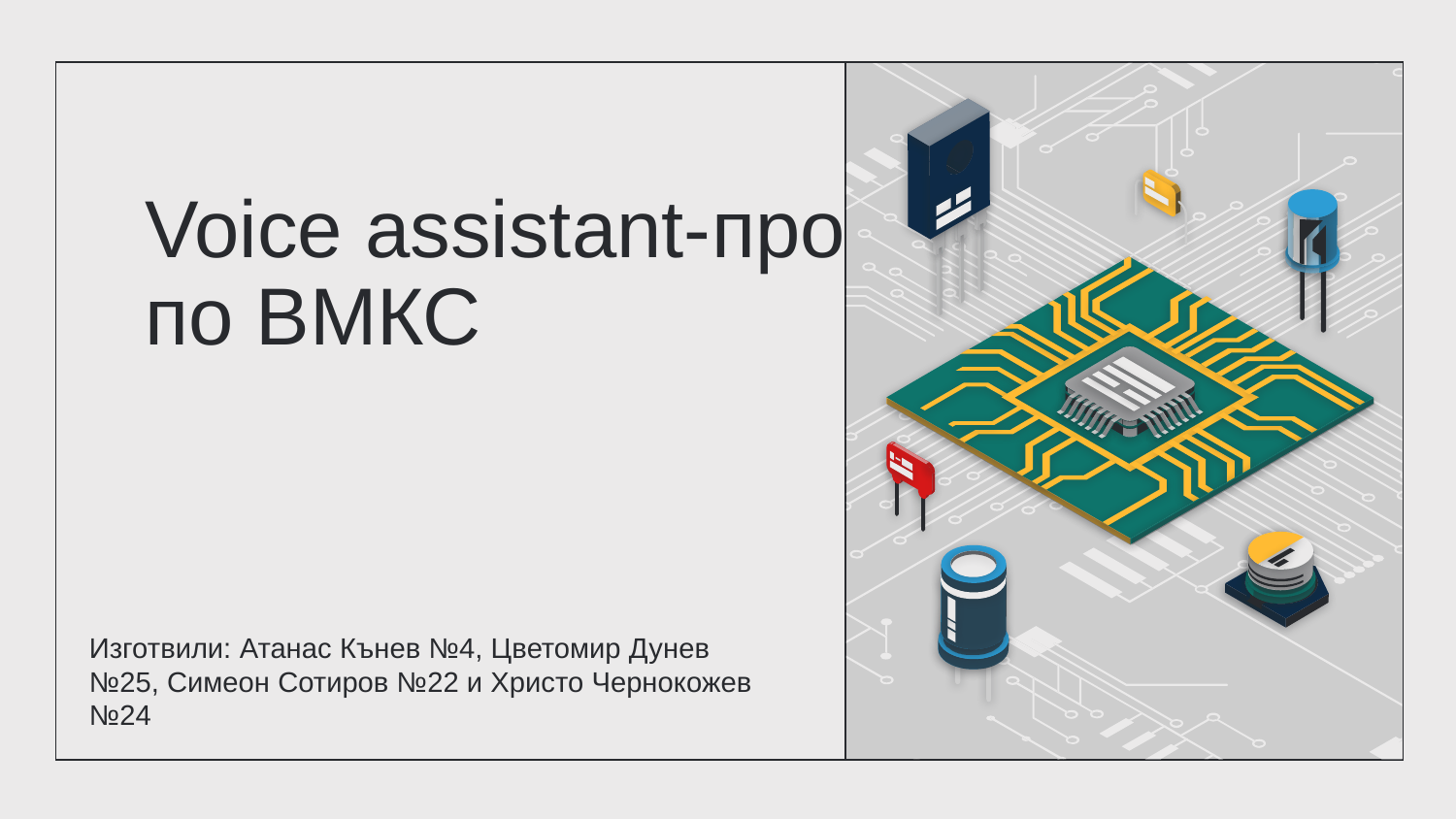

# Voice assistant-проект по ВМКС
Изготвили: Атанас Кънев №4, Цветомир Дунев №25, Симеон Сотиров №22 и Христо Чернокожев №24